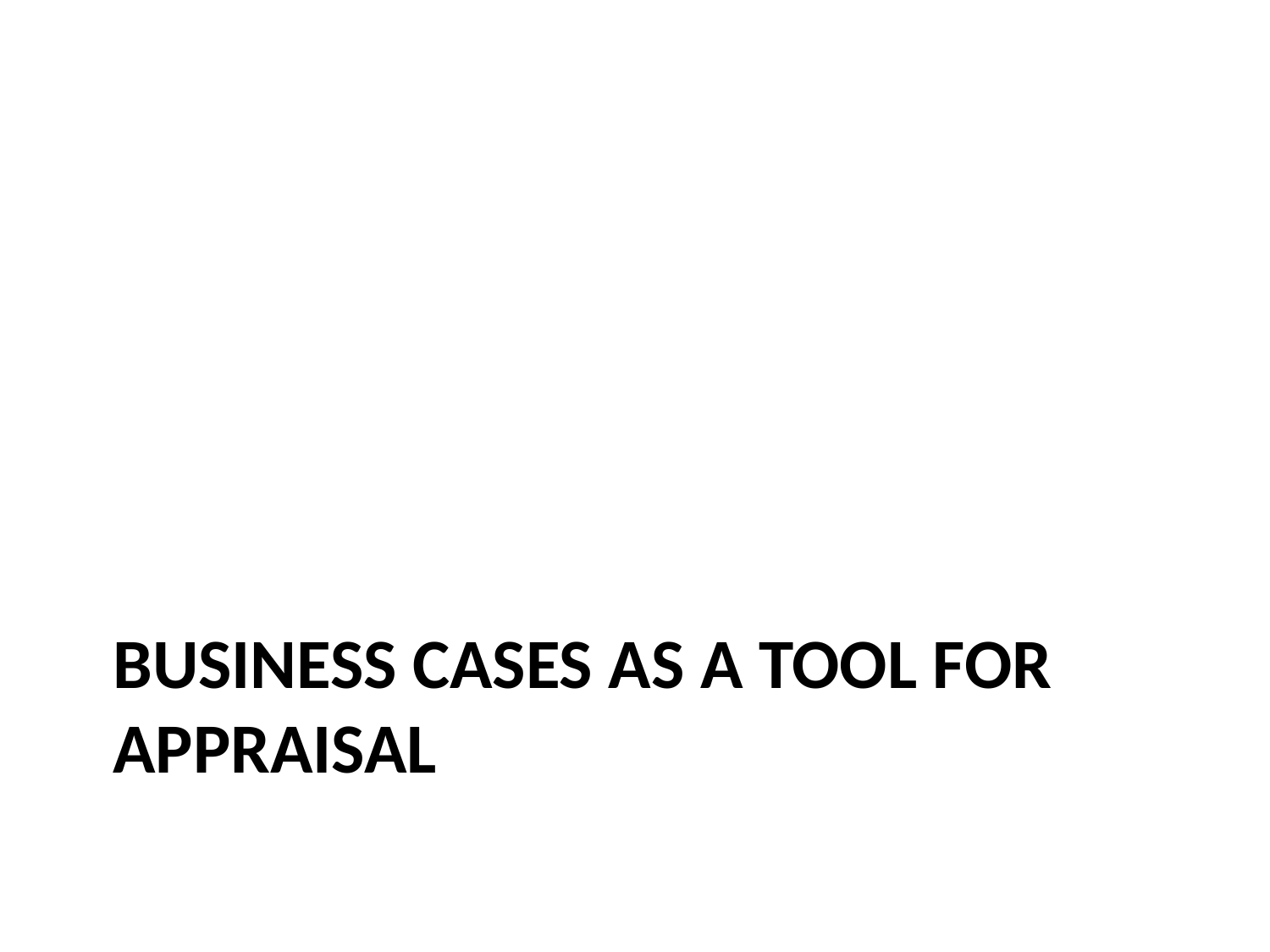

# Business Cases as a tool for appraisal